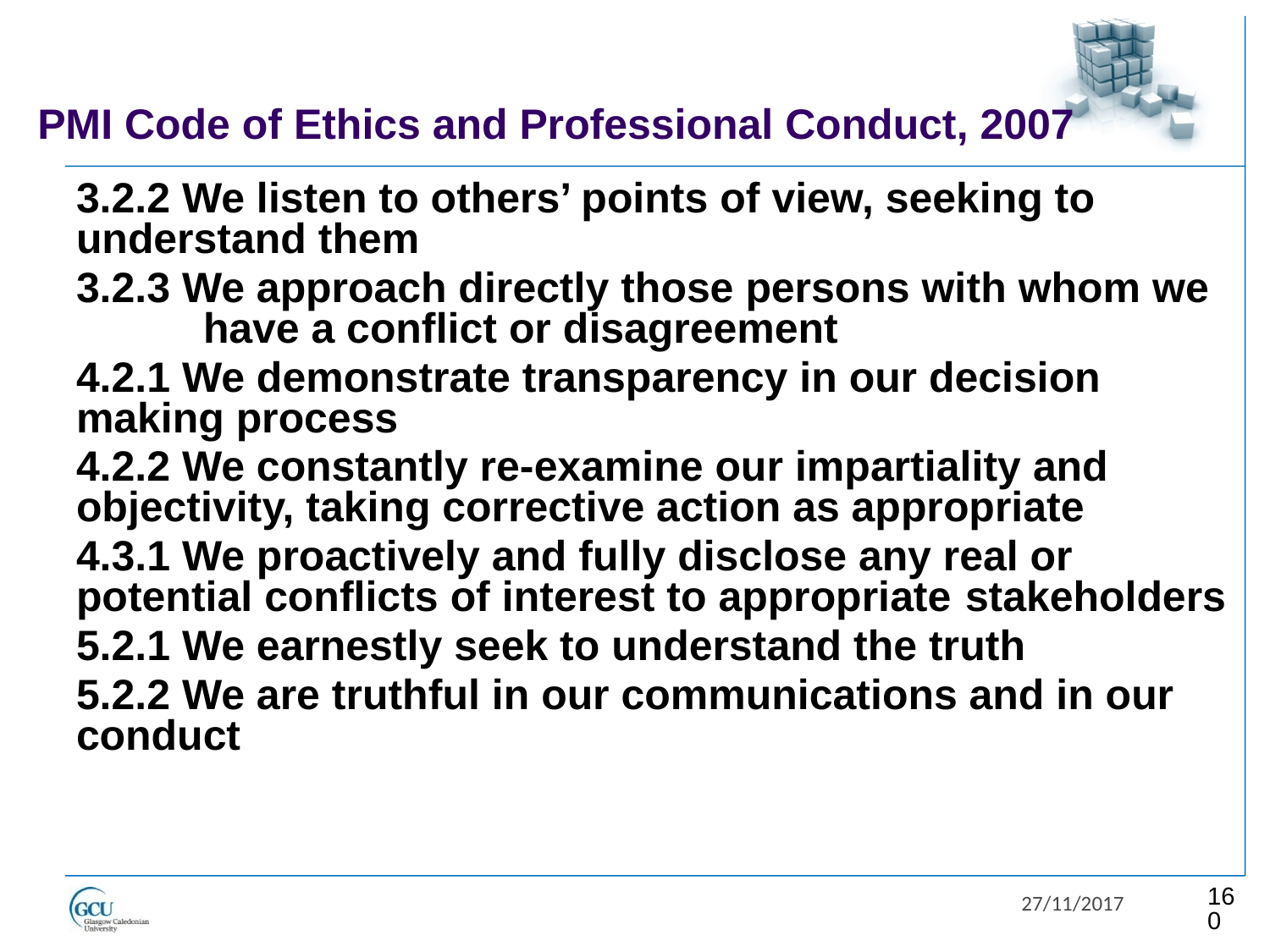

# PMI Code of Ethics and Professional Conduct, 2007
3.2.2 We listen to others’ points of view, seeking to 	understand them
3.2.3 We approach directly those persons with whom we 	have a conflict or disagreement
4.2.1 We demonstrate transparency in our decision 	making process
4.2.2 We constantly re-examine our impartiality and 	objectivity, taking corrective action as appropriate
4.3.1 We proactively and fully disclose any real or 	potential conflicts of interest to appropriate 	stakeholders
5.2.1 We earnestly seek to understand the truth
5.2.2 We are truthful in our communications and in our 	conduct
160
27/11/2017